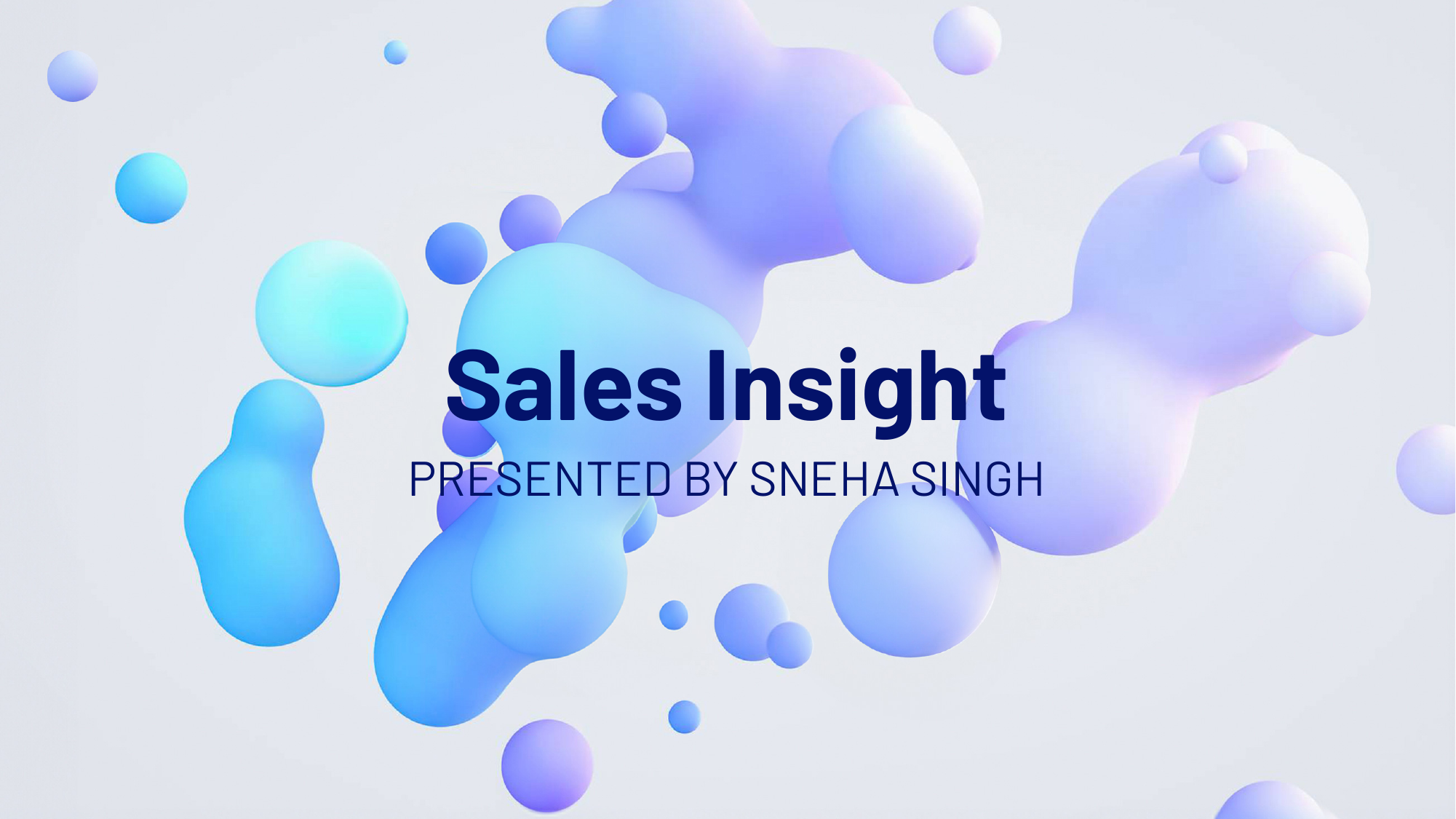

# Sales Insight
Presented by Sneha SINGH